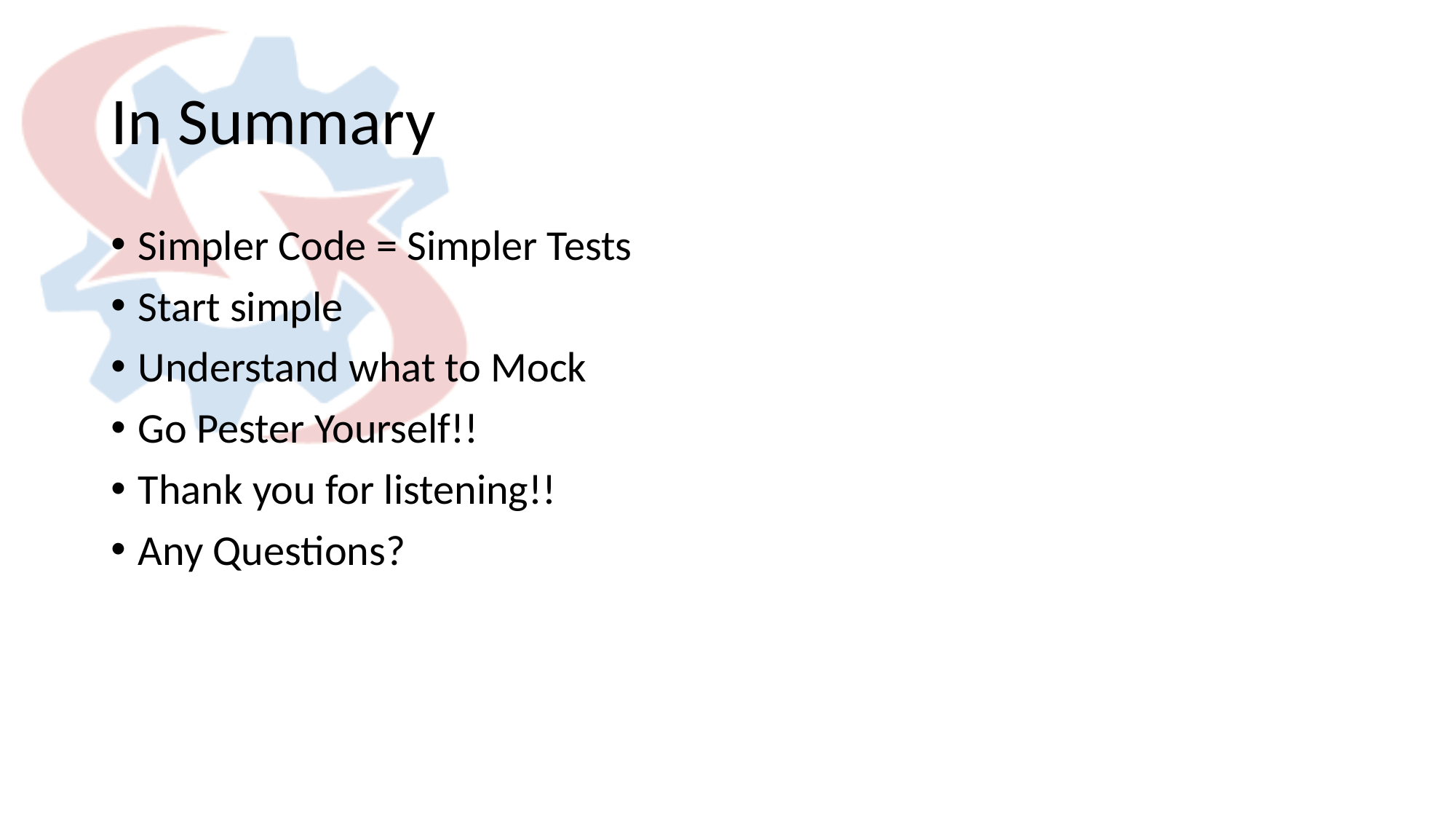

# In Summary
Simpler Code = Simpler Tests
Start simple
Understand what to Mock
Go Pester Yourself!!
Thank you for listening!!
Any Questions?